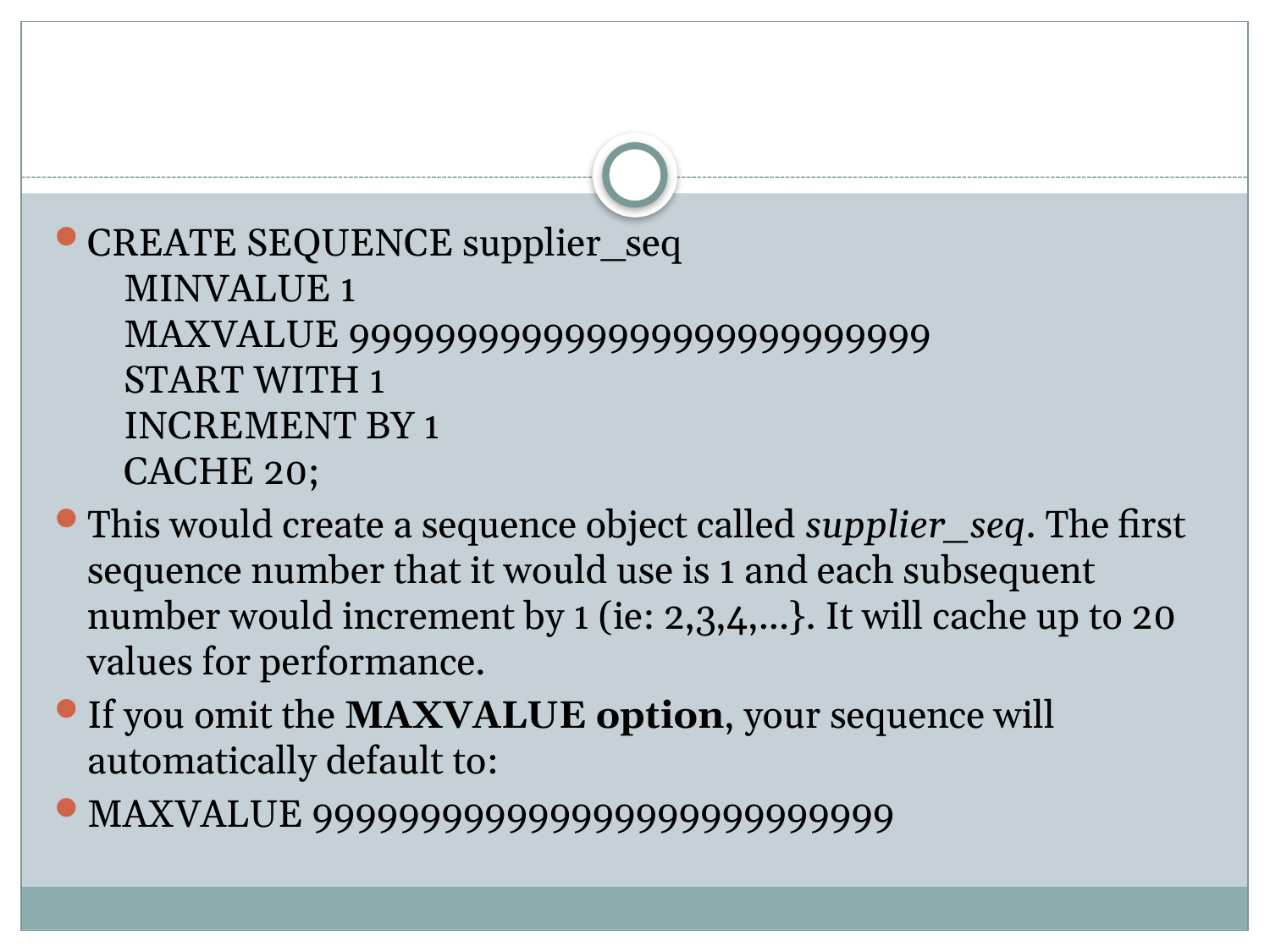

#
CREATE SEQUENCE supplier_seq
    MINVALUE 1
    MAXVALUE 999999999999999999999999999
    START WITH 1
    INCREMENT BY 1
    CACHE 20;
This would create a sequence object called supplier_seq. The first sequence number that it would use is 1 and each subsequent number would increment by 1 (ie: 2,3,4,...}. It will cache up to 20 values for performance.
If you omit the MAXVALUE option, your sequence will automatically default to:
MAXVALUE 999999999999999999999999999